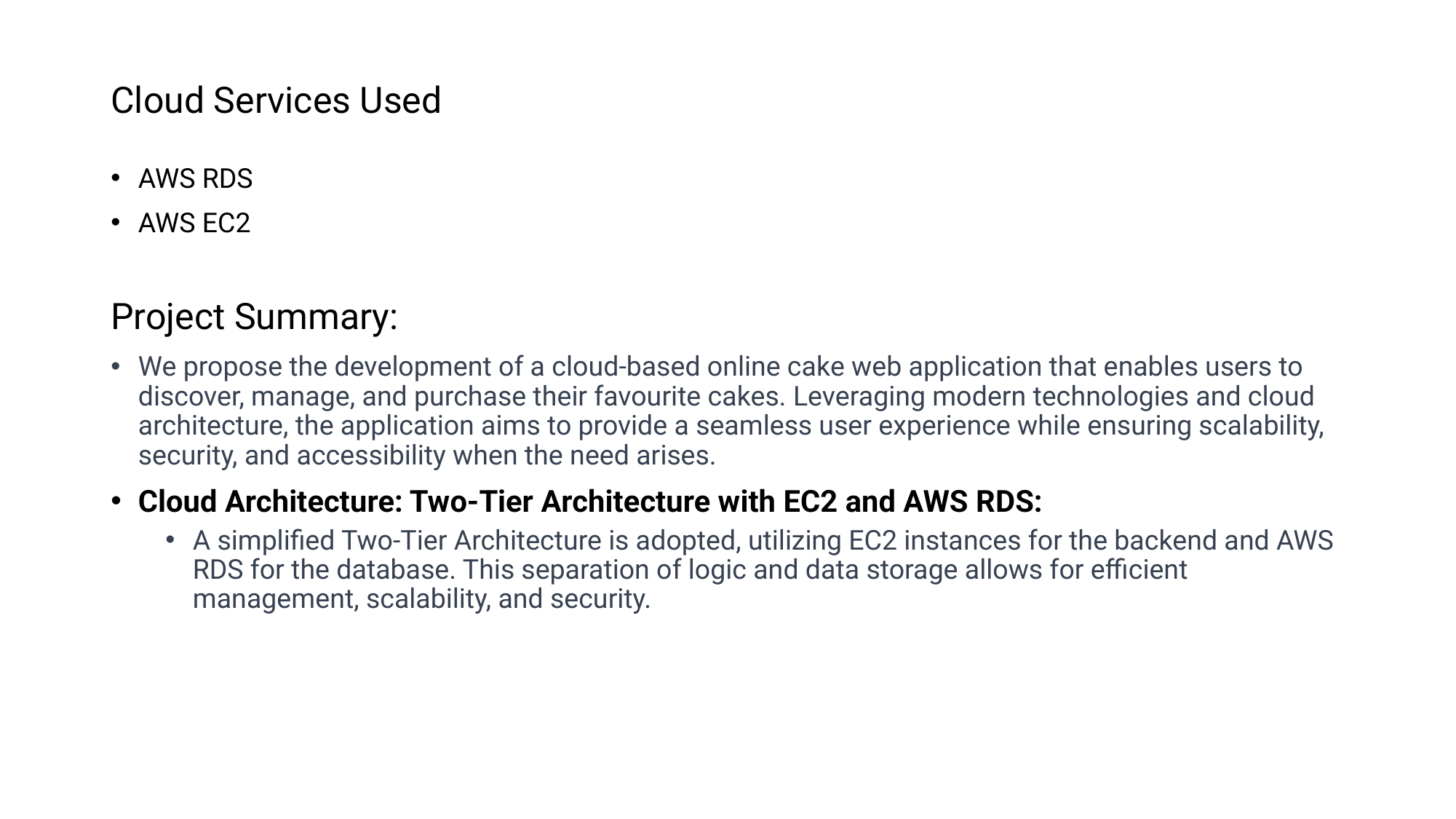

# Cloud Services Used
AWS RDS
AWS EC2

Project Summary:
We propose the development of a cloud-based online cake web application that enables users to discover, manage, and purchase their favourite cakes. Leveraging modern technologies and cloud architecture, the application aims to provide a seamless user experience while ensuring scalability, security, and accessibility when the need arises.
Cloud Architecture: Two-Tier Architecture with EC2 and AWS RDS:
A simplified Two-Tier Architecture is adopted, utilizing EC2 instances for the backend and AWS RDS for the database. This separation of logic and data storage allows for efficient management, scalability, and security.